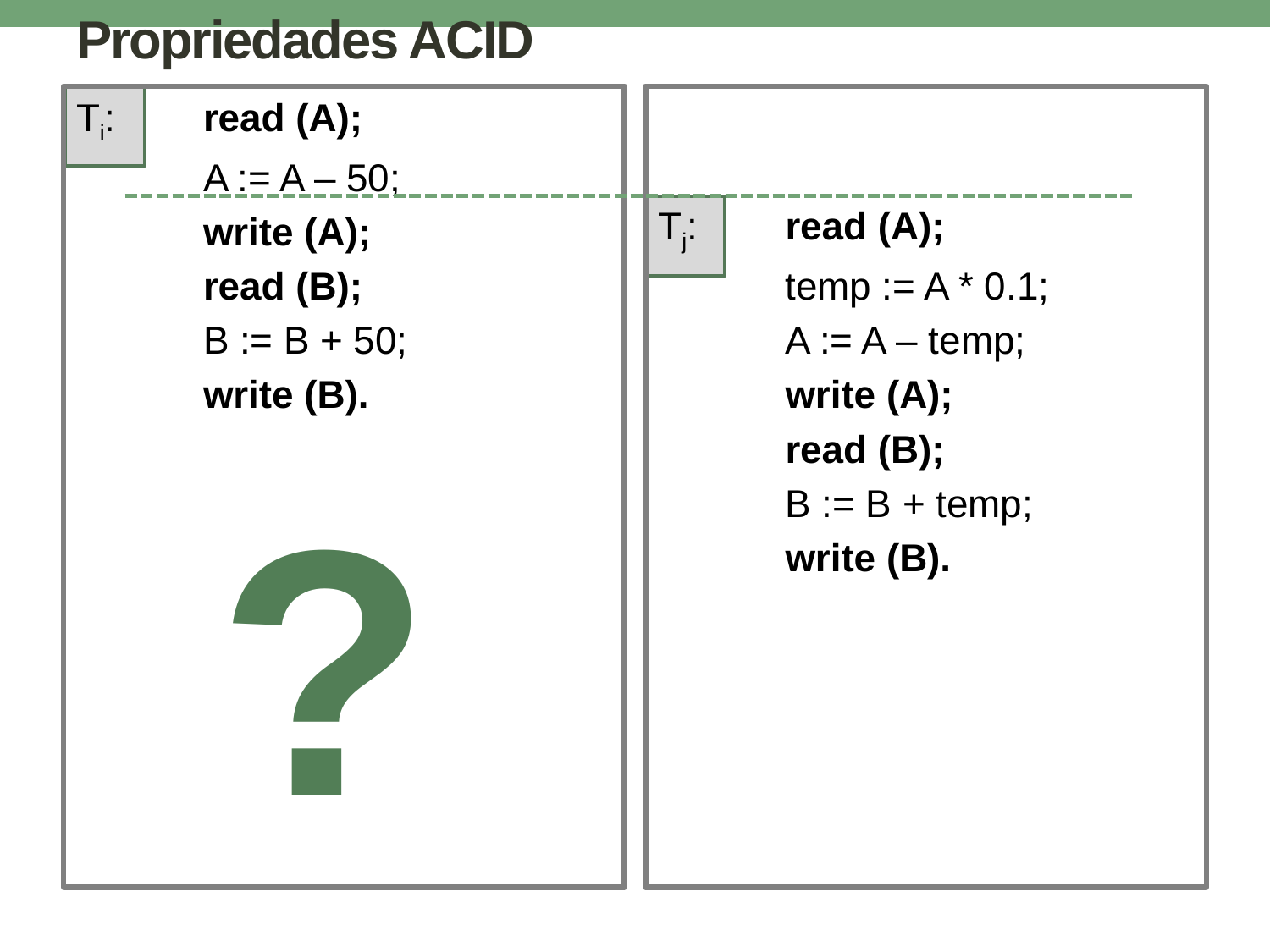

# Propriedades ACID
Ti: 	read (A);
	A := A – 50;
	write (A);
	read (B);
	B := B + 50;
	write (B).

Tj: 	read (A);
	temp := A * 0.1;
	A := A – temp;
	write (A);
	read (B);
	B := B + temp;
	write (B).

?